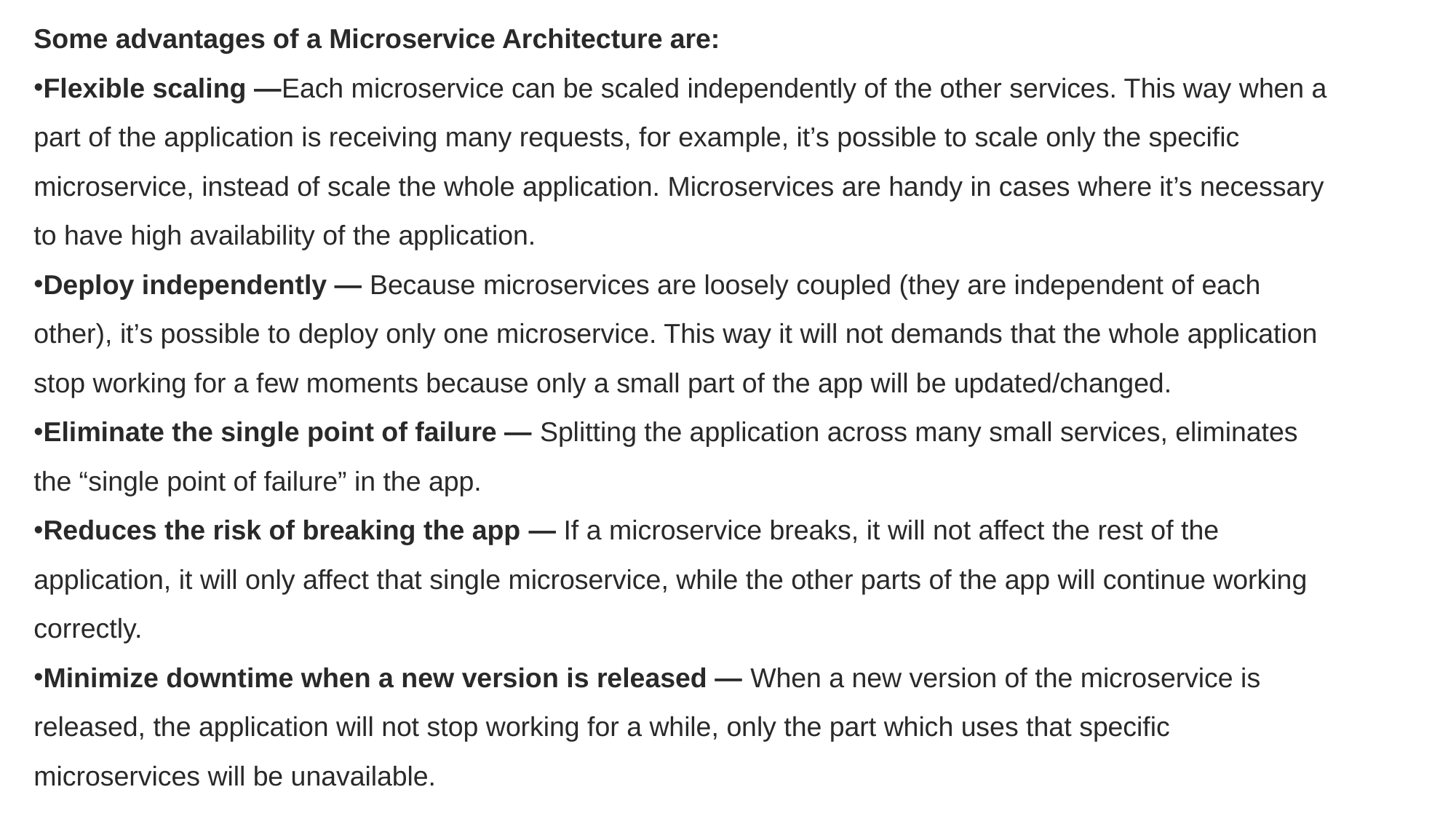

Some advantages of a Microservice Architecture are:
Flexible scaling —Each microservice can be scaled independently of the other services. This way when a part of the application is receiving many requests, for example, it’s possible to scale only the specific microservice, instead of scale the whole application. Microservices are handy in cases where it’s necessary to have high availability of the application.
Deploy independently — Because microservices are loosely coupled (they are independent of each other), it’s possible to deploy only one microservice. This way it will not demands that the whole application stop working for a few moments because only a small part of the app will be updated/changed.
Eliminate the single point of failure — Splitting the application across many small services, eliminates the “single point of failure” in the app.
Reduces the risk of breaking the app — If a microservice breaks, it will not affect the rest of the application, it will only affect that single microservice, while the other parts of the app will continue working correctly.
Minimize downtime when a new version is released — When a new version of the microservice is released, the application will not stop working for a while, only the part which uses that specific microservices will be unavailable.